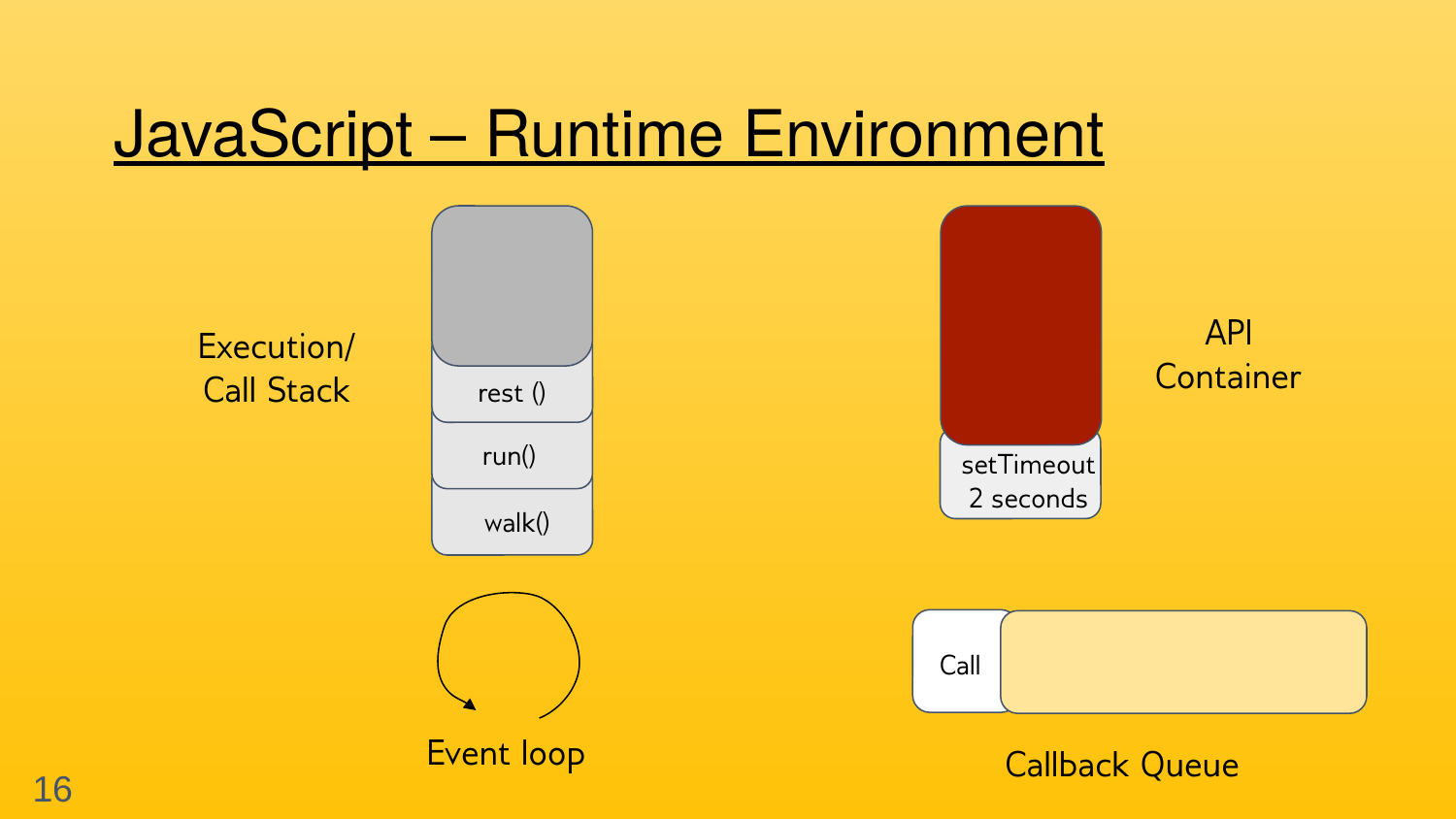

# JavaScript – Runtime Environment

API Container
Execution/ Call Stack

rest ()

run()

setTimeout 2 seconds

walk()

Call
Event loop
Callback Queue
16